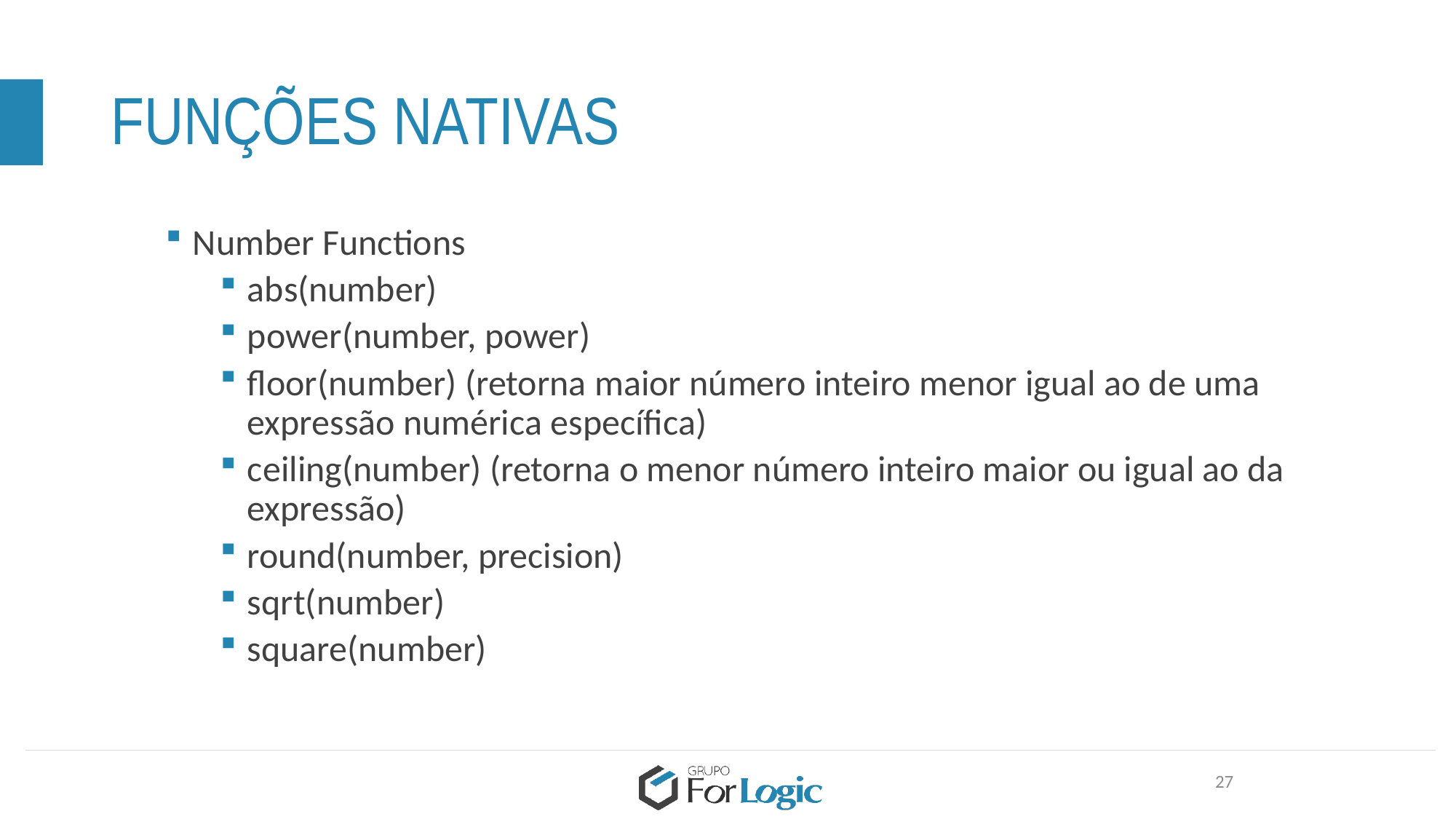

# FUNÇÕES NATIVAS
Number Functions
abs(number)
power(number, power)
floor(number) (retorna maior número inteiro menor igual ao de uma expressão numérica específica)
ceiling(number) (retorna o menor número inteiro maior ou igual ao da expressão)
round(number, precision)
sqrt(number)
square(number)
27